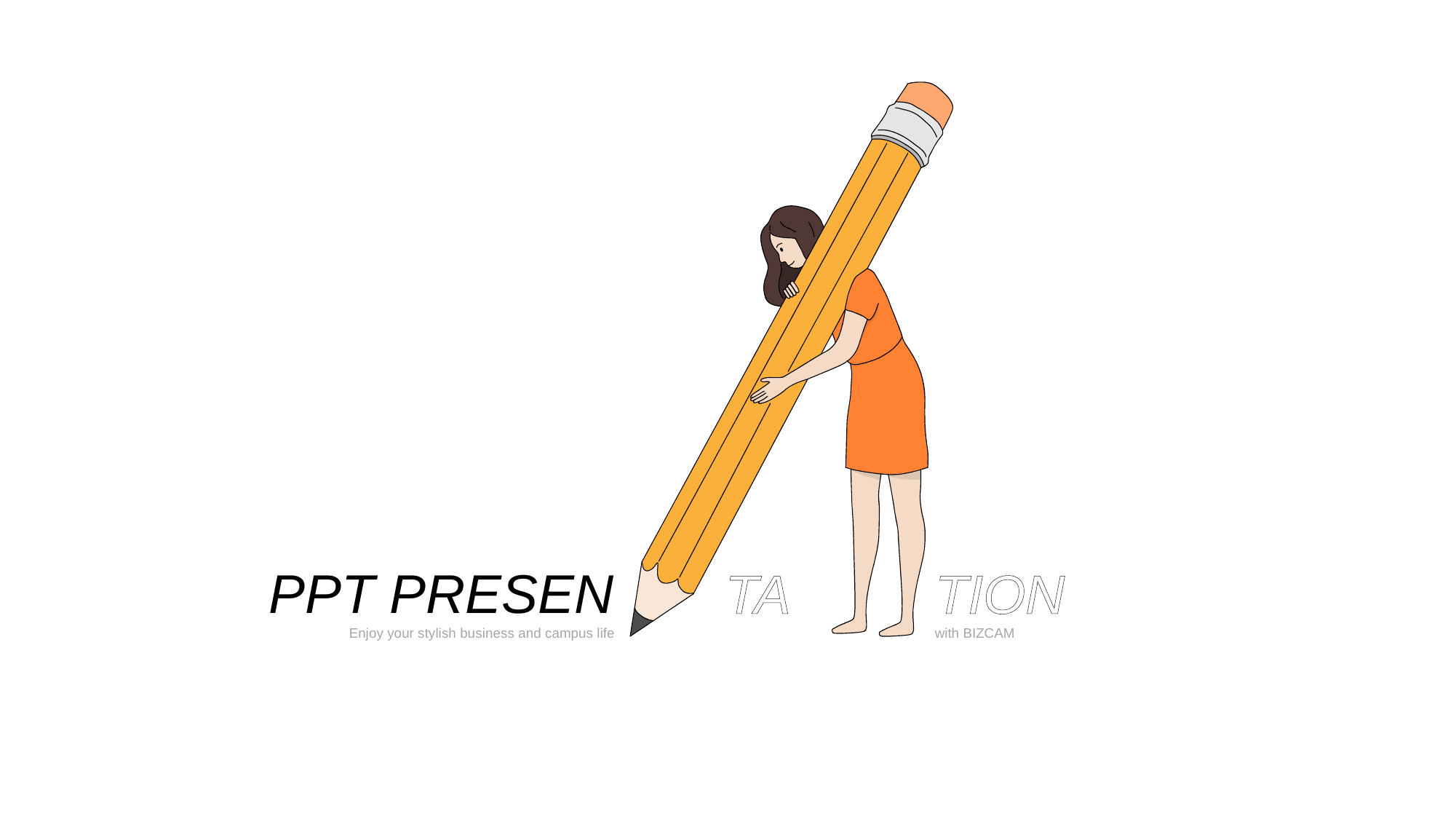

PPT PRESEN
Enjoy your stylish business and campus life
TA
TION
with BIZCAM